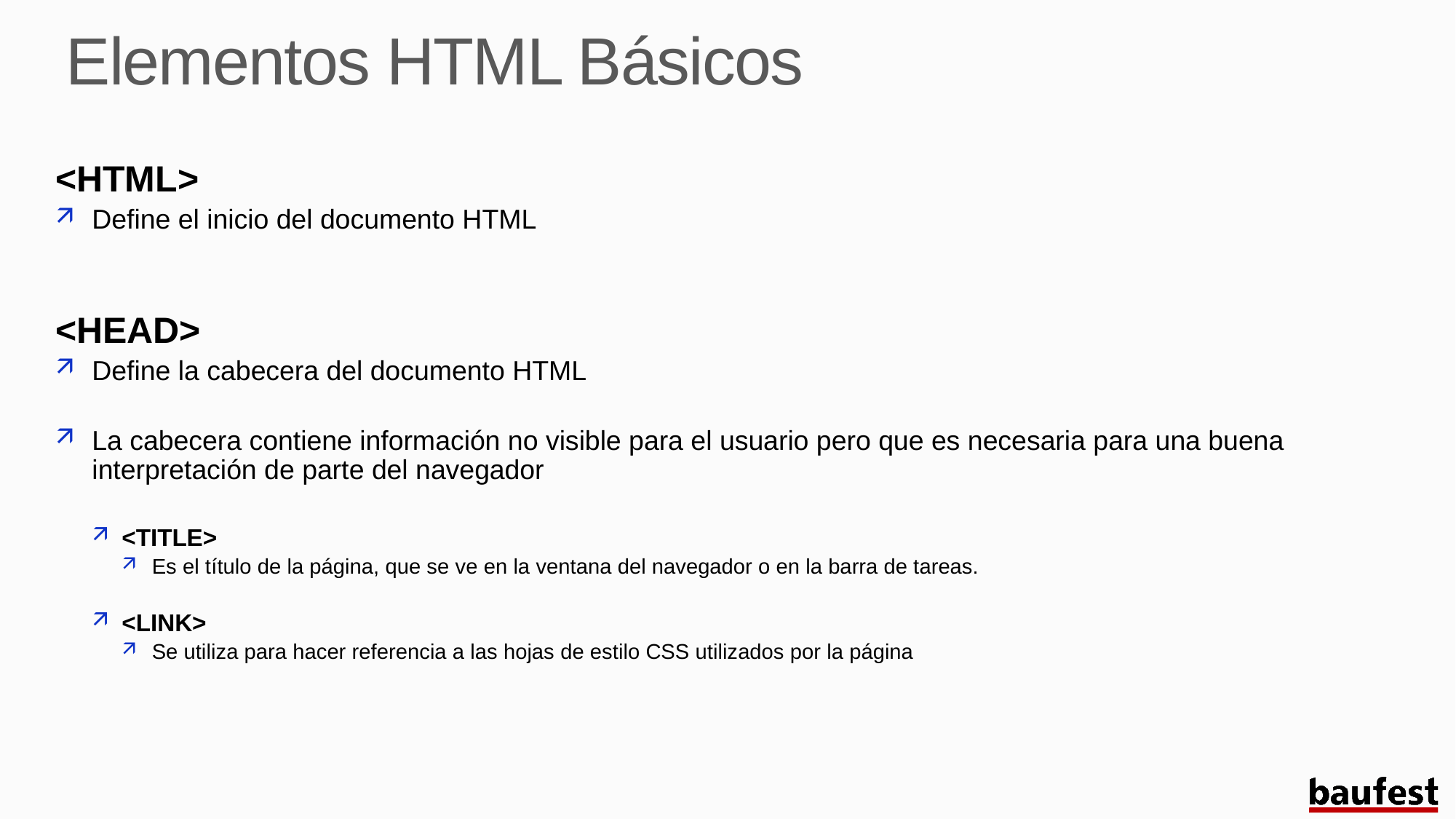

# Elementos HTML Básicos
<HTML>
Define el inicio del documento HTML

<HEAD>
Define la cabecera del documento HTML

La cabecera contiene información no visible para el usuario pero que es necesaria para una buena interpretación de parte del navegador

<TITLE>
Es el título de la página, que se ve en la ventana del navegador o en la barra de tareas.

<LINK>
Se utiliza para hacer referencia a las hojas de estilo CSS utilizados por la página